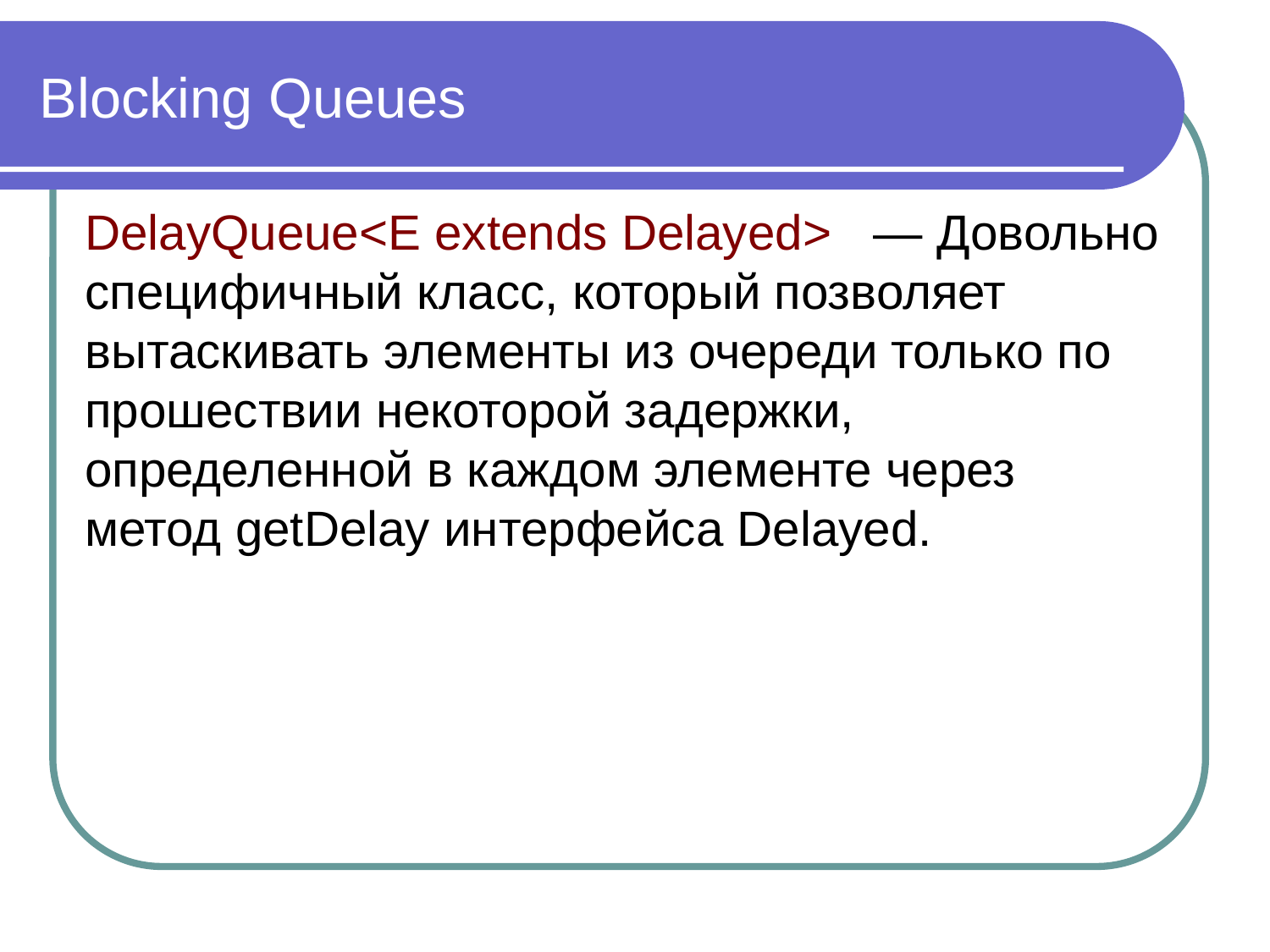

Blocking Queues
DelayQueue<E extends Delayed>   — Довольно специфичный класс, который позволяет вытаскивать элементы из очереди только по прошествии некоторой задержки, определенной в каждом элементе через метод getDelay интерфейса Delayed.